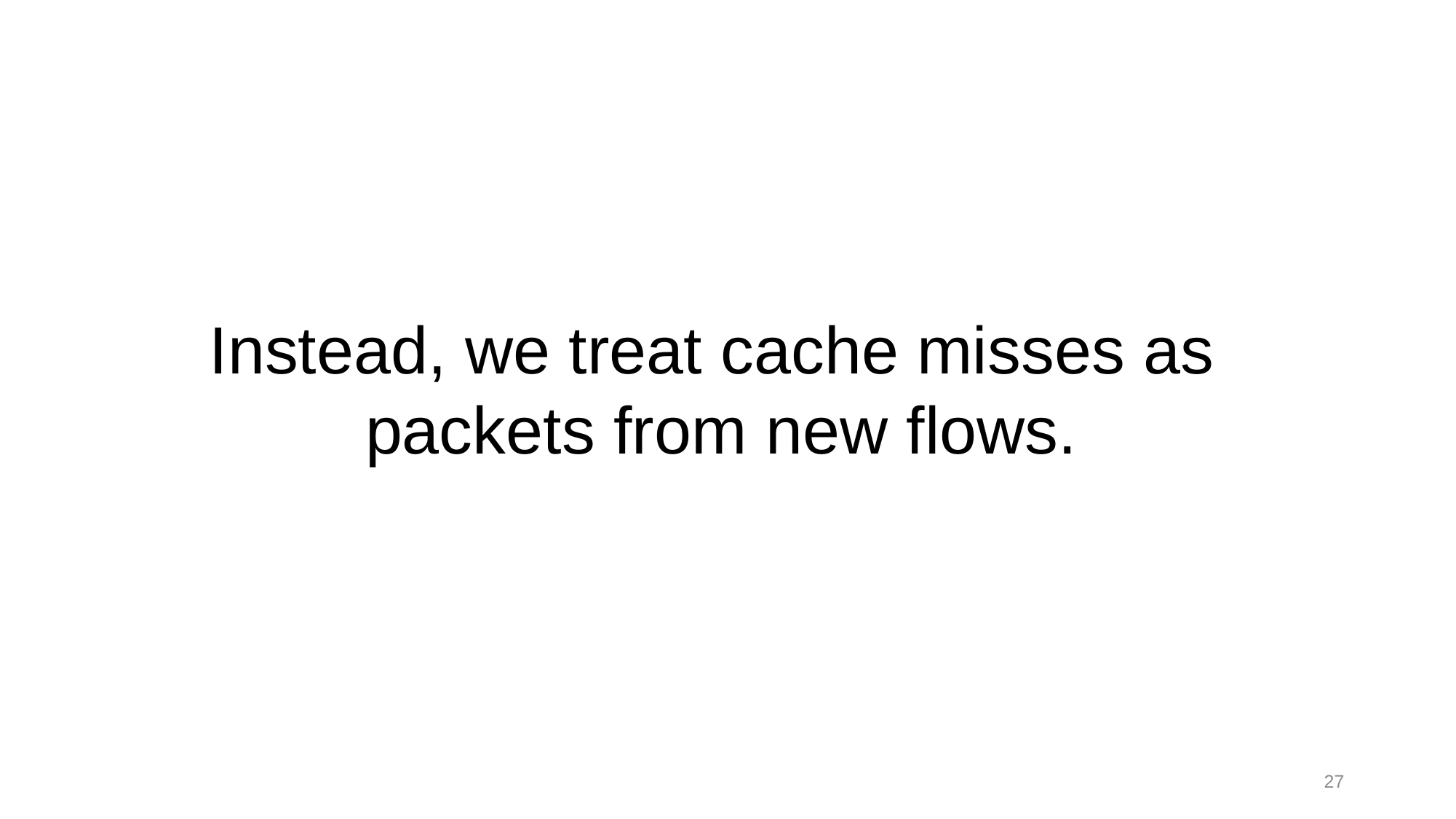

Instead, we treat cache misses as
packets from new flows.
27